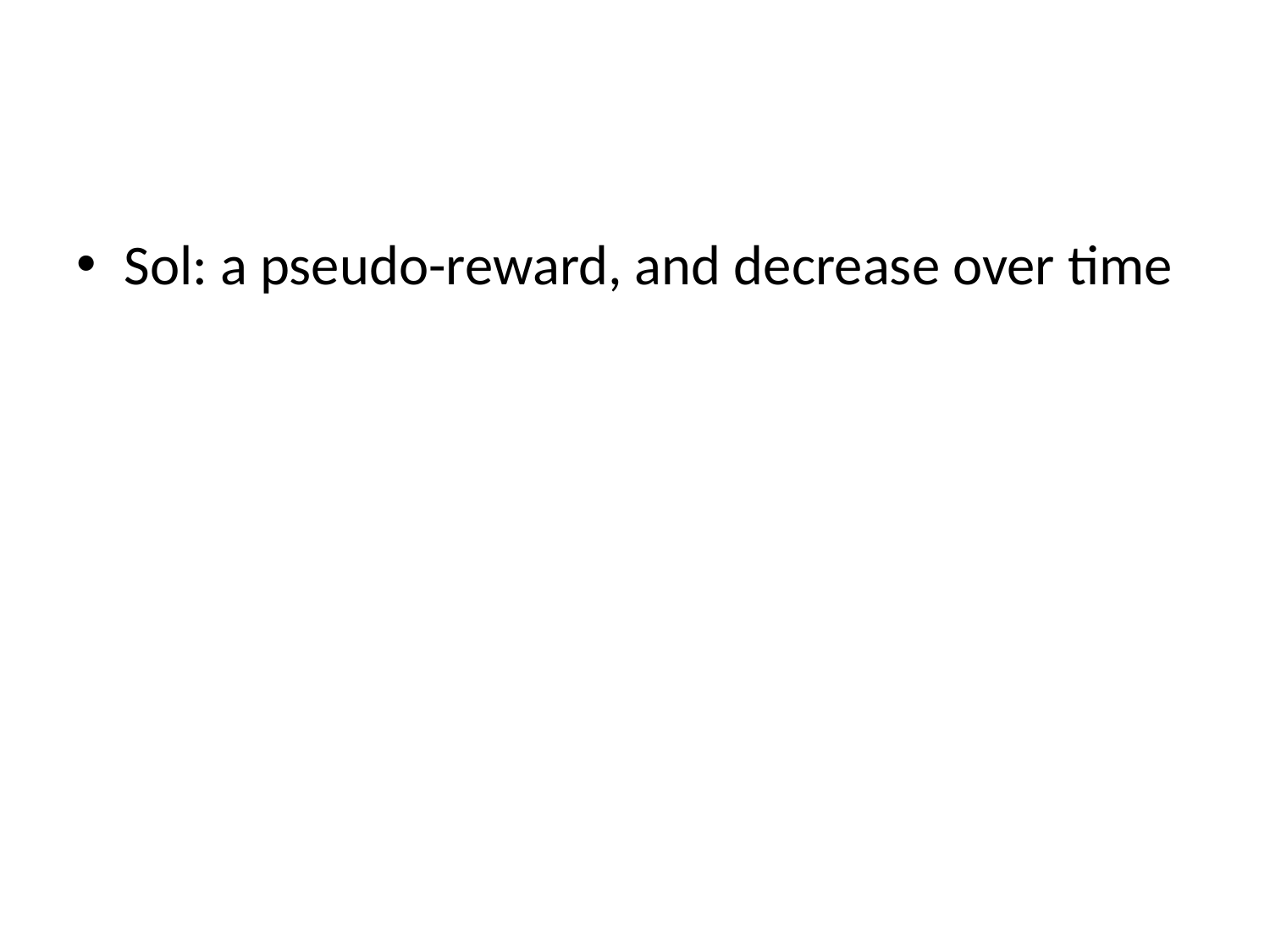

#
Sol: a pseudo-reward, and decrease over time